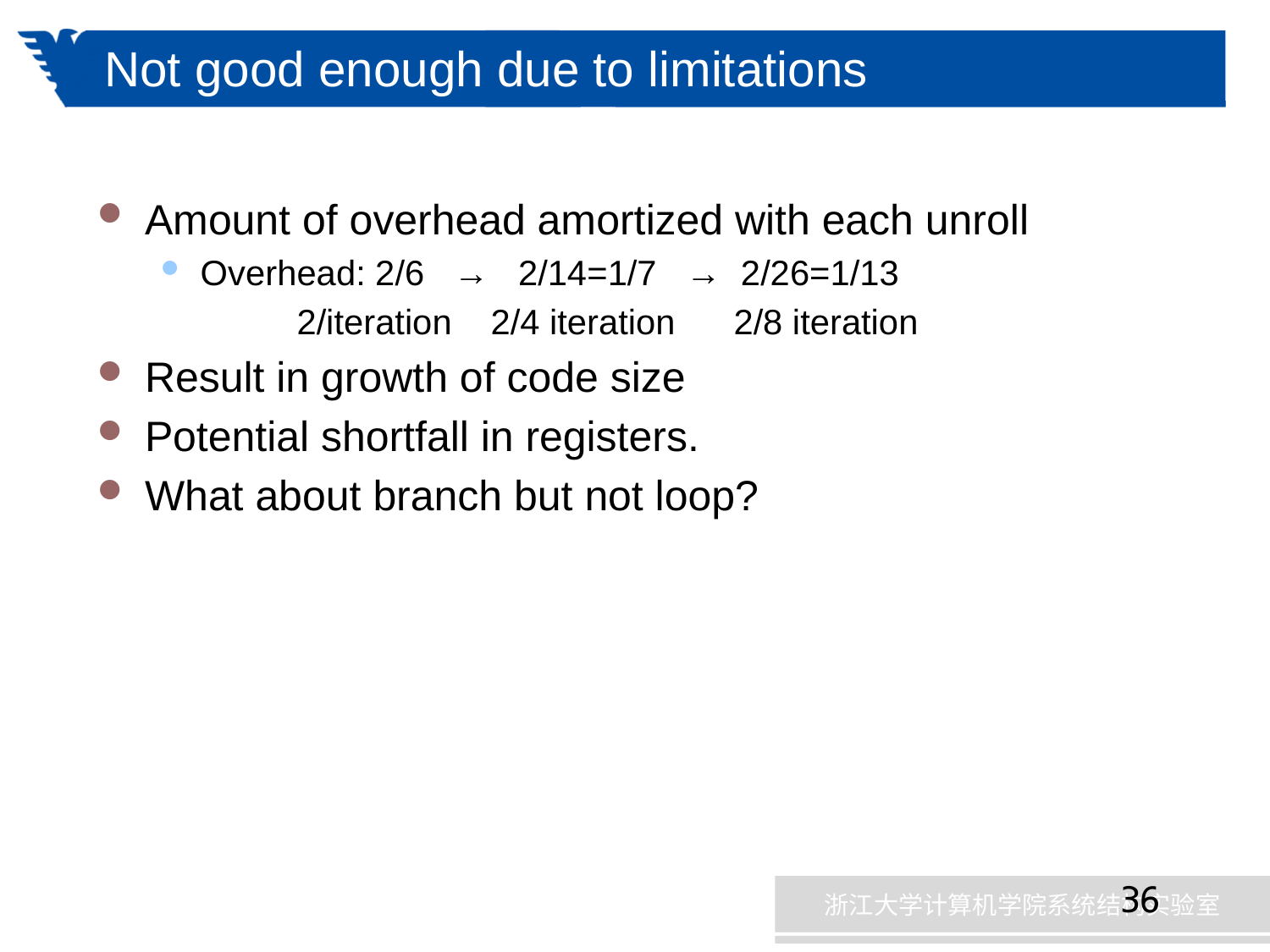

# Not good enough due to limitations
Amount of overhead amortized with each unroll
Overhead: 2/6   →   2/14=1/7   →  2/26=1/13
              2/iteration    2/4 iteration      2/8 iteration
Result in growth of code size
Potential shortfall in registers.
What about branch but not loop?